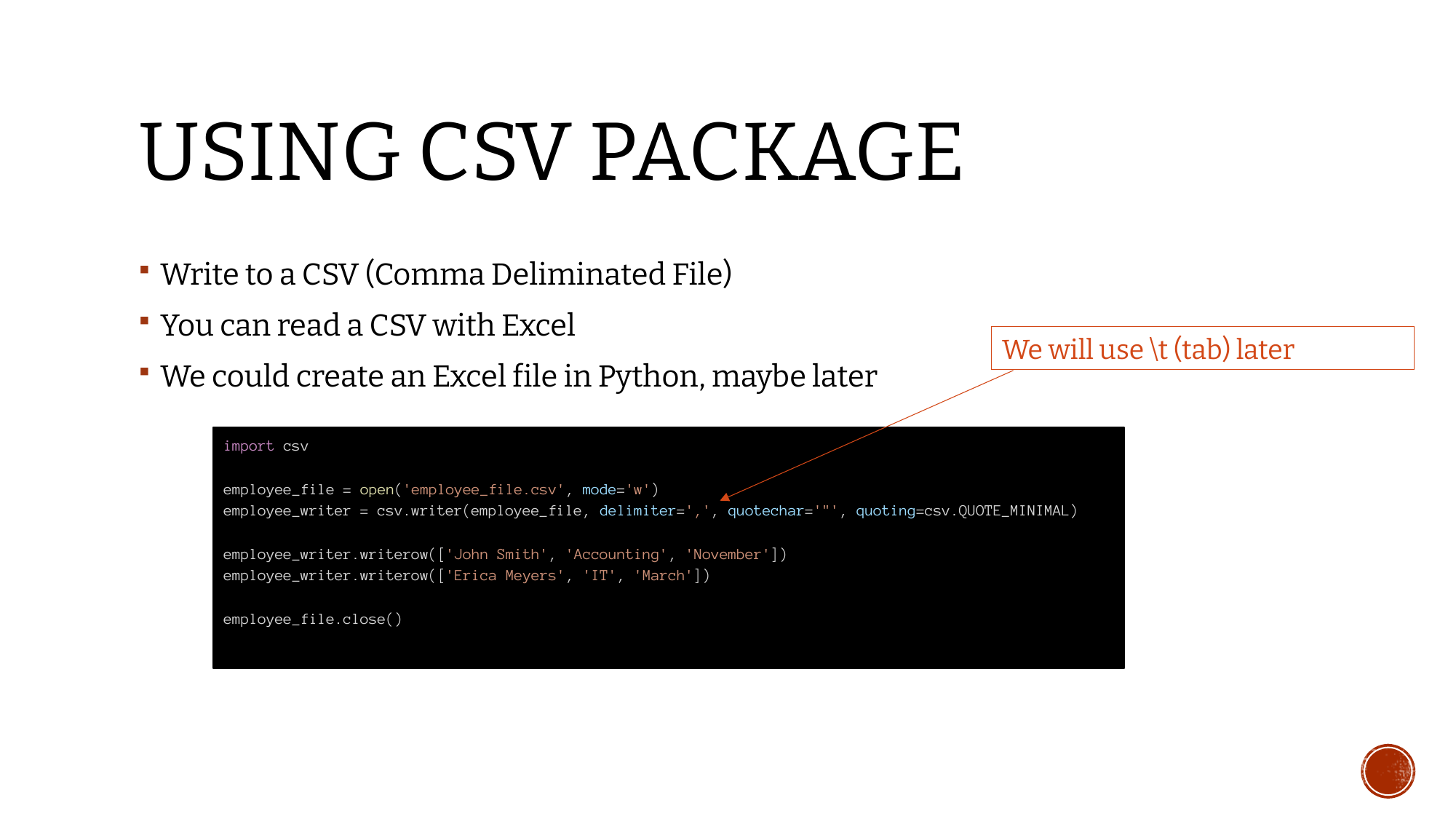

# Using CSV package
Write to a CSV (Comma Deliminated File)
You can read a CSV with Excel
We could create an Excel file in Python, maybe later

We will use \t (tab) later
import csv

employee_file = open('employee_file.csv', mode='w')
employee_writer = csv.writer(employee_file, delimiter=',', quotechar='"', quoting=csv.QUOTE_MINIMAL)

employee_writer.writerow(['John Smith', 'Accounting', 'November'])
employee_writer.writerow(['Erica Meyers', 'IT', 'March'])

employee_file.close()